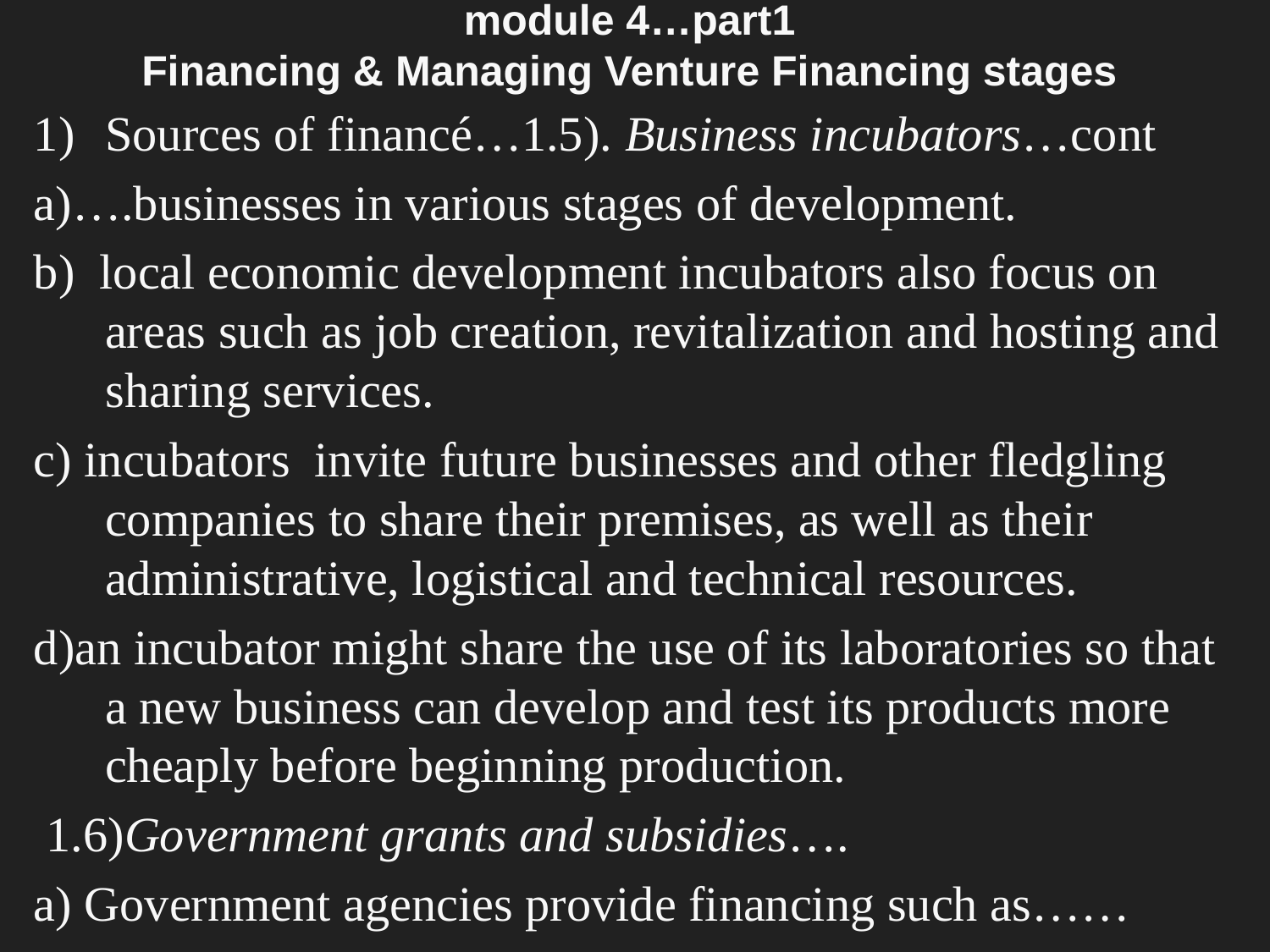

# module 4…part1 Financing & Managing Venture Financing stages
Sources of financé…1.5). Business incubators…cont
a)….businesses in various stages of development.
b)  local economic development incubators also focus on areas such as job creation, revitalization and hosting and sharing services.
c) incubators  invite future businesses and other fledgling companies to share their premises, as well as their administrative, logistical and technical resources.
d)an incubator might share the use of its laboratories so that a new business can develop and test its products more cheaply before beginning production.
 1.6)Government grants and subsidies….
a) Government agencies provide financing such as……